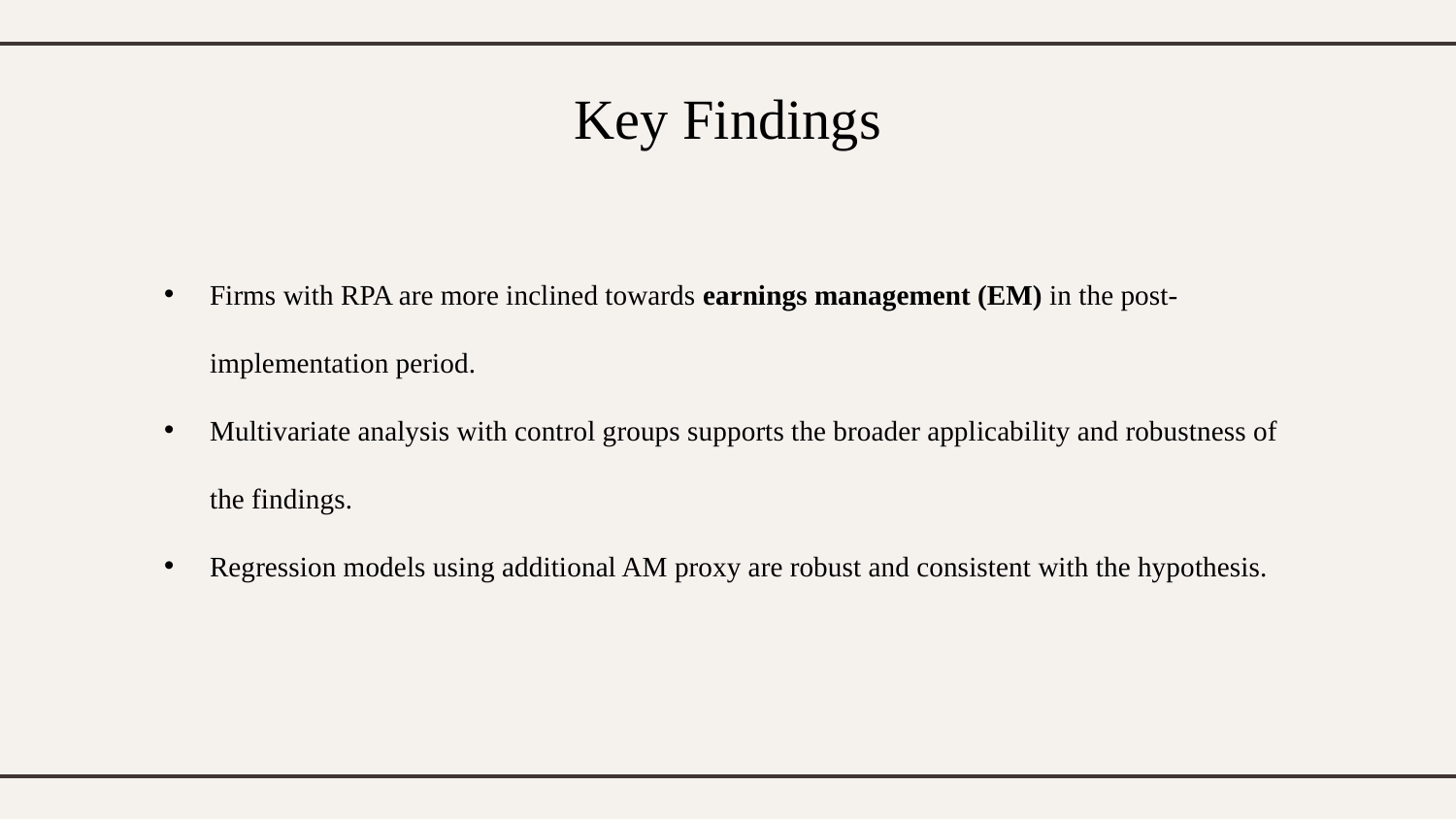

# Key Findings
Firms with RPA are more inclined towards earnings management (EM) in the post-implementation period.
Multivariate analysis with control groups supports the broader applicability and robustness of the findings.
Regression models using additional AM proxy are robust and consistent with the hypothesis.